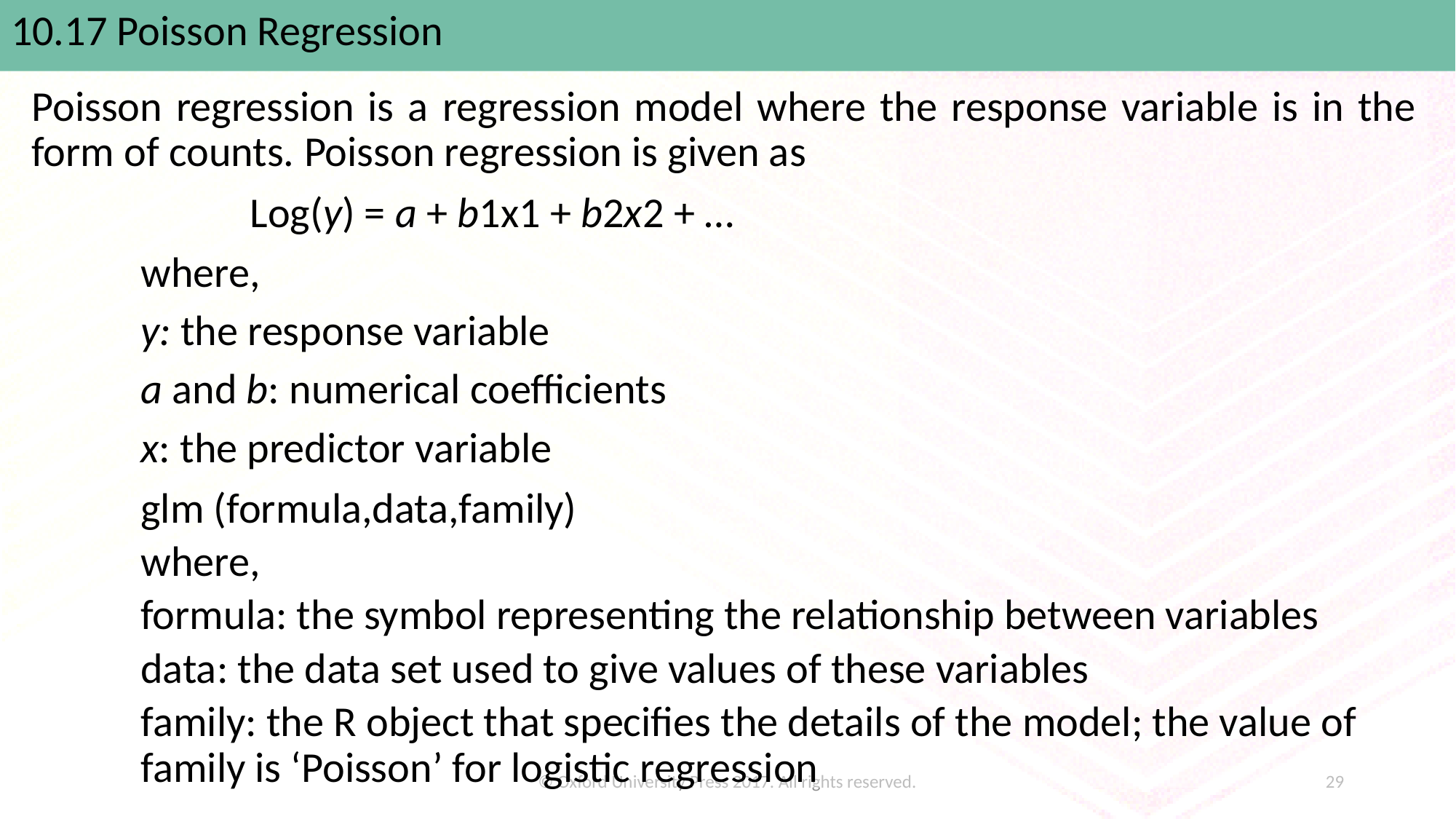

# 10.17 Poisson Regression
Poisson regression is a regression model where the response variable is in the form of counts. Poisson regression is given as
		Log(y) = a + b1x1 + b2x2 + …
where,
y: the response variable
a and b: numerical coefficients
x: the predictor variable
	glm (formula,data,family)
where,
formula: the symbol representing the relationship between variables
data: the data set used to give values of these variables
family: the R object that specifies the details of the model; the value of family is ‘Poisson’ for logistic regression
© Oxford University Press 2017. All rights reserved.
29